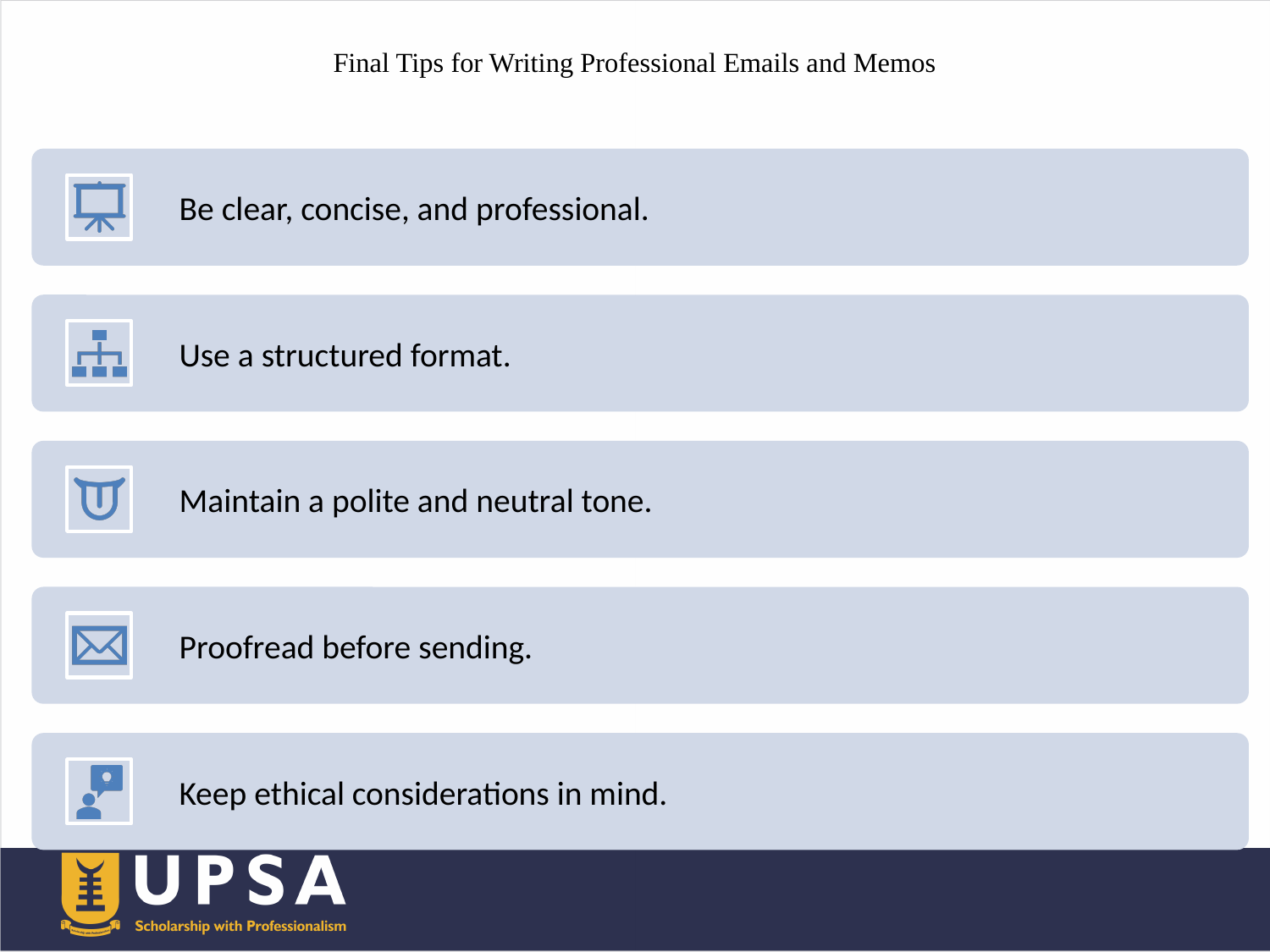

# Final Tips for Writing Professional Emails and Memos
Be clear, concise, and professional.
Use a structured format.
Maintain a polite and neutral tone.
Proofread before sending.
Keep ethical considerations in mind.